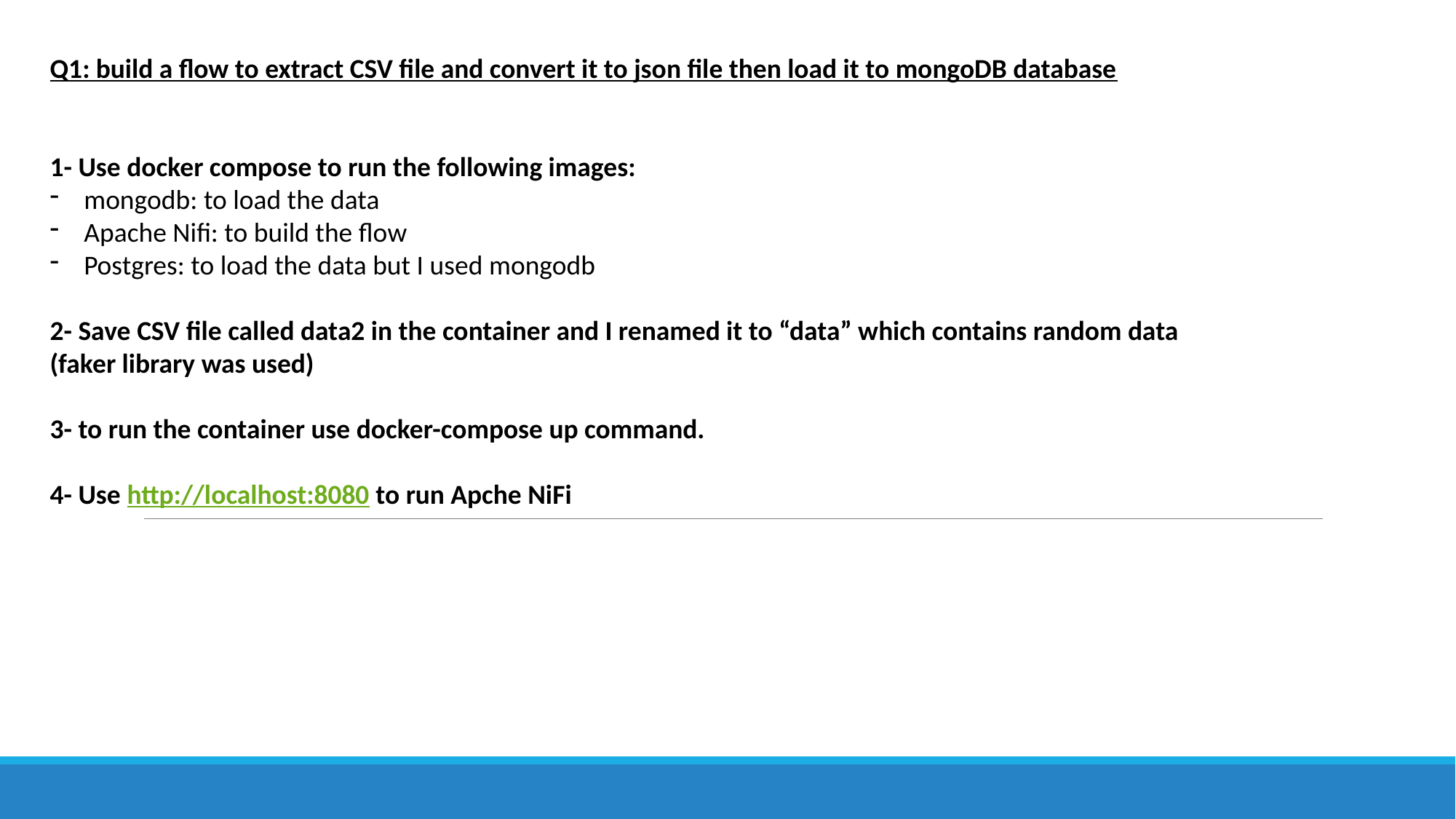

Q1: build a flow to extract CSV file and convert it to json file then load it to mongoDB database

1- Use docker compose to run the following images:
mongodb: to load the data
Apache Nifi: to build the flow
Postgres: to load the data but I used mongodb

2- Save CSV file called data2 in the container and I renamed it to “data” which contains random data (faker library was used)

3- to run the container use docker-compose up command.

4- Use http://localhost:8080 to run Apche NiFi